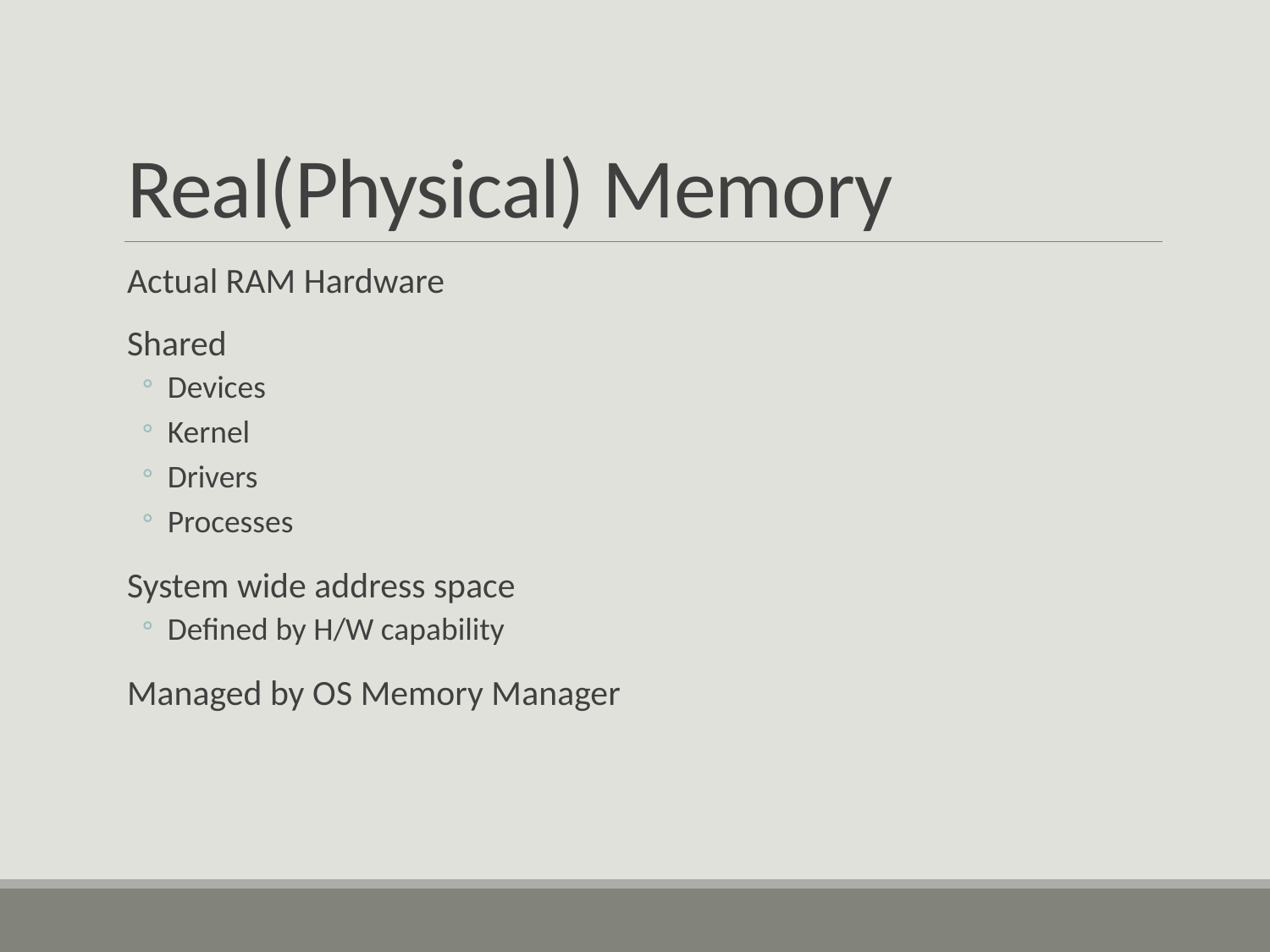

# Real(Physical) Memory
Actual RAM Hardware
Shared
Devices
Kernel
Drivers
Processes
System wide address space
Defined by H/W capability
Managed by OS Memory Manager